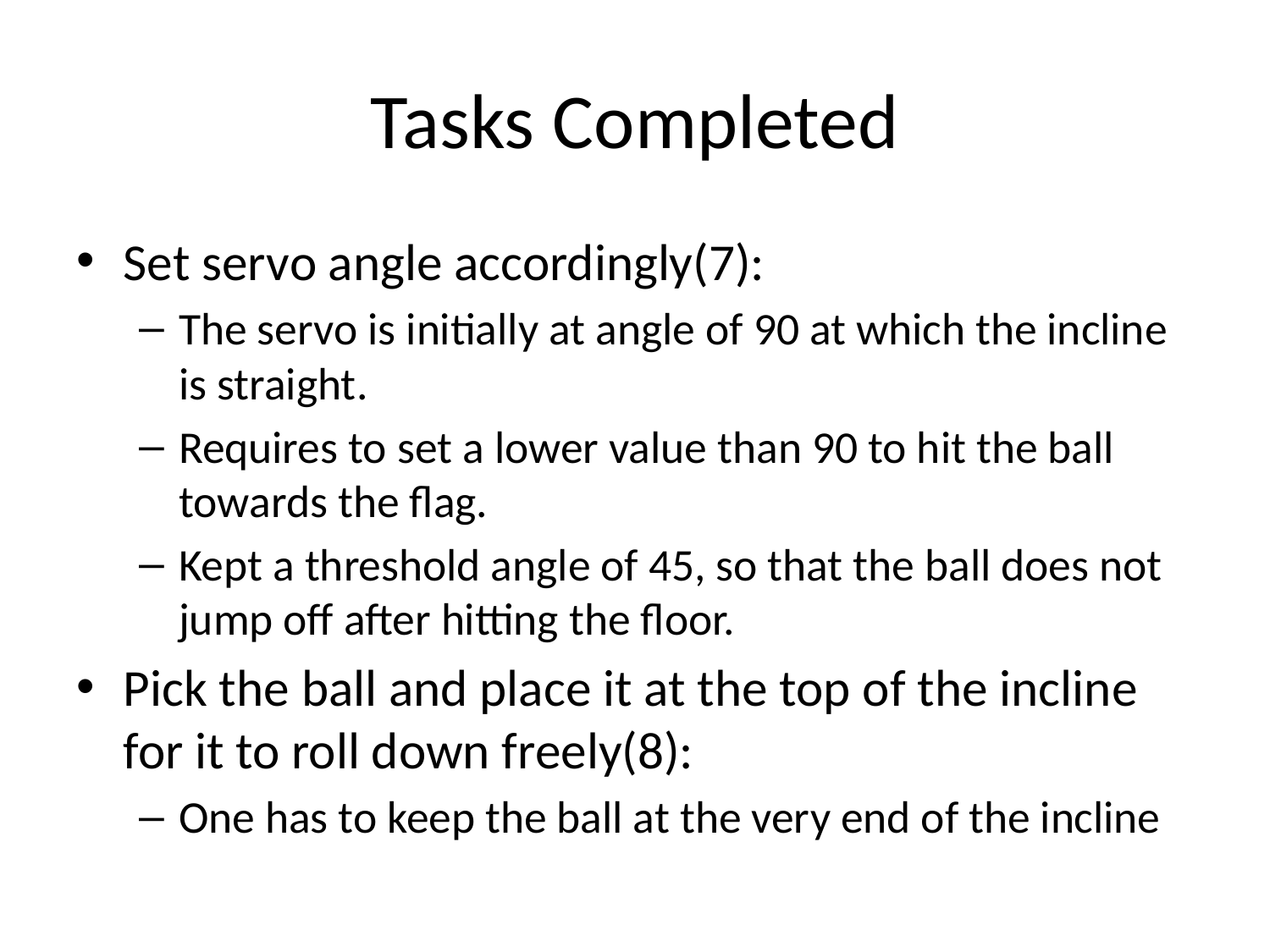

# Tasks Completed
Set servo angle accordingly(7):
The servo is initially at angle of 90 at which the incline is straight.
Requires to set a lower value than 90 to hit the ball towards the flag.
Kept a threshold angle of 45, so that the ball does not jump off after hitting the floor.
Pick the ball and place it at the top of the incline for it to roll down freely(8):
One has to keep the ball at the very end of the incline